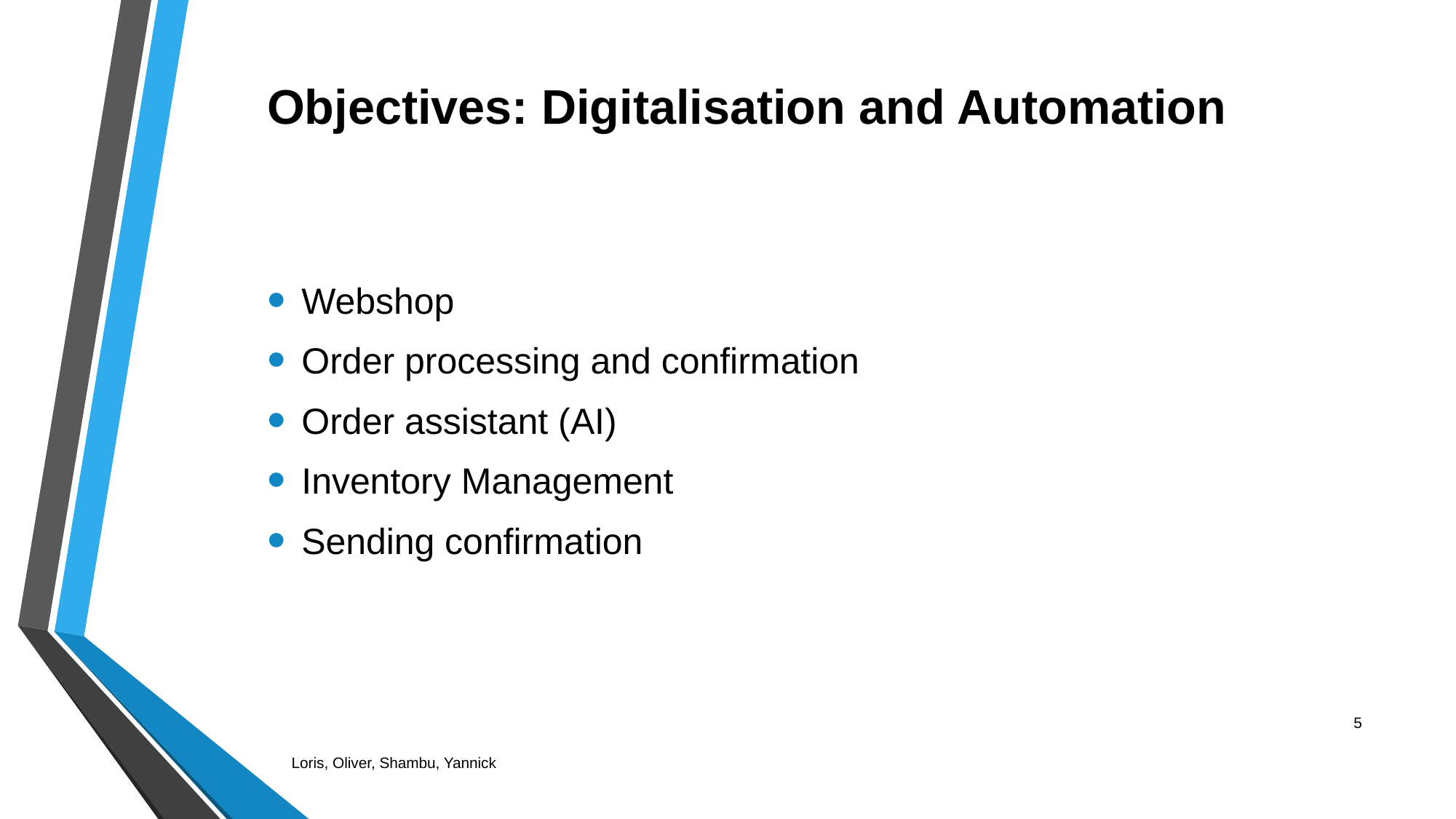

Objectives: Digitalisation and Automation
Webshop
Order processing and confirmation
Order assistant (AI)
Inventory Management
Sending confirmation
5
Loris, Oliver, Shambu, Yannick